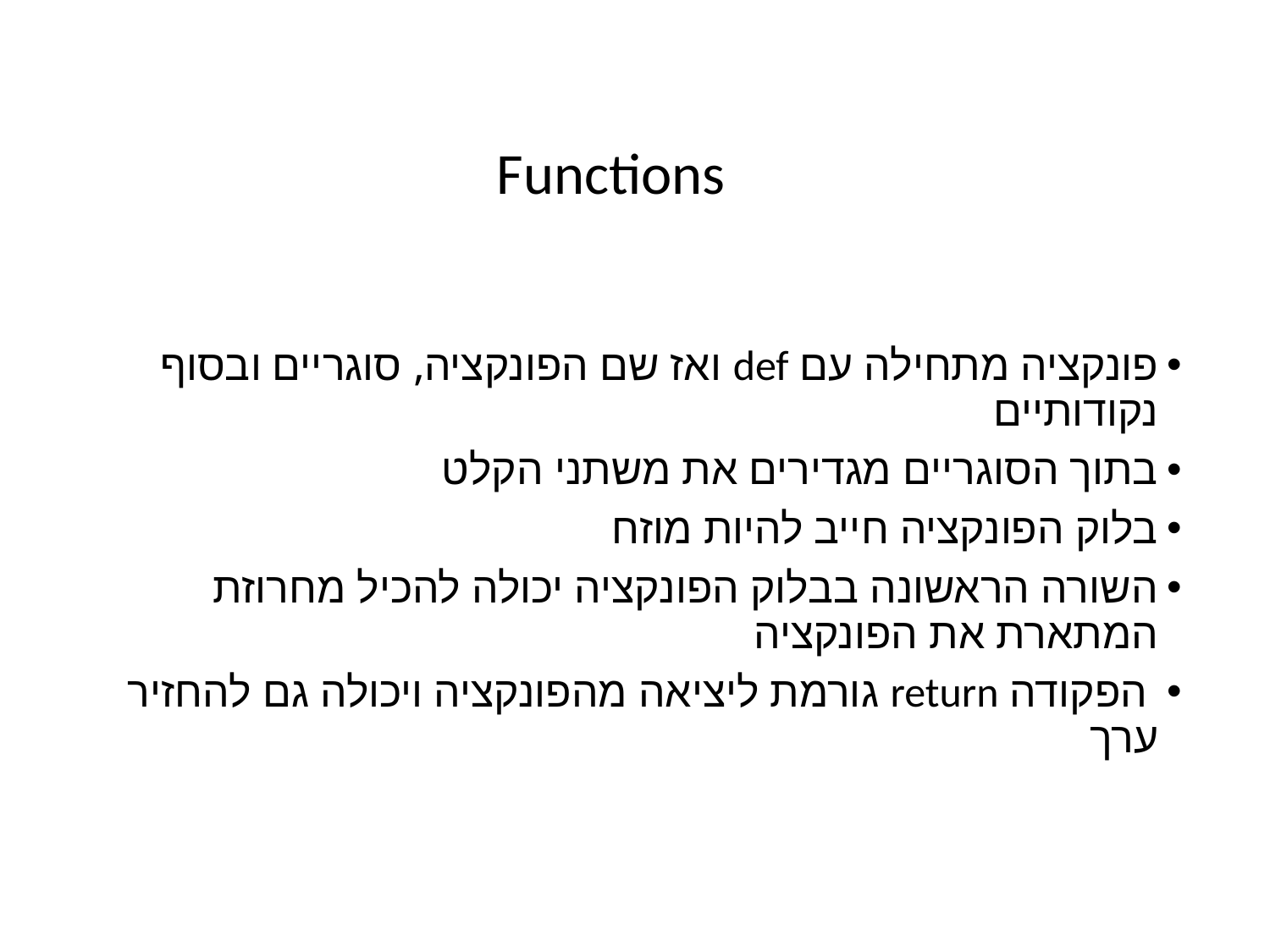

# Functions
פונקציה מתחילה עם def ואז שם הפונקציה, סוגריים ובסוף נקודותיים
בתוך הסוגריים מגדירים את משתני הקלט
בלוק הפונקציה חייב להיות מוזח
השורה הראשונה בבלוק הפונקציה יכולה להכיל מחרוזת המתארת את הפונקציה
 הפקודה return גורמת ליציאה מהפונקציה ויכולה גם להחזיר ערך